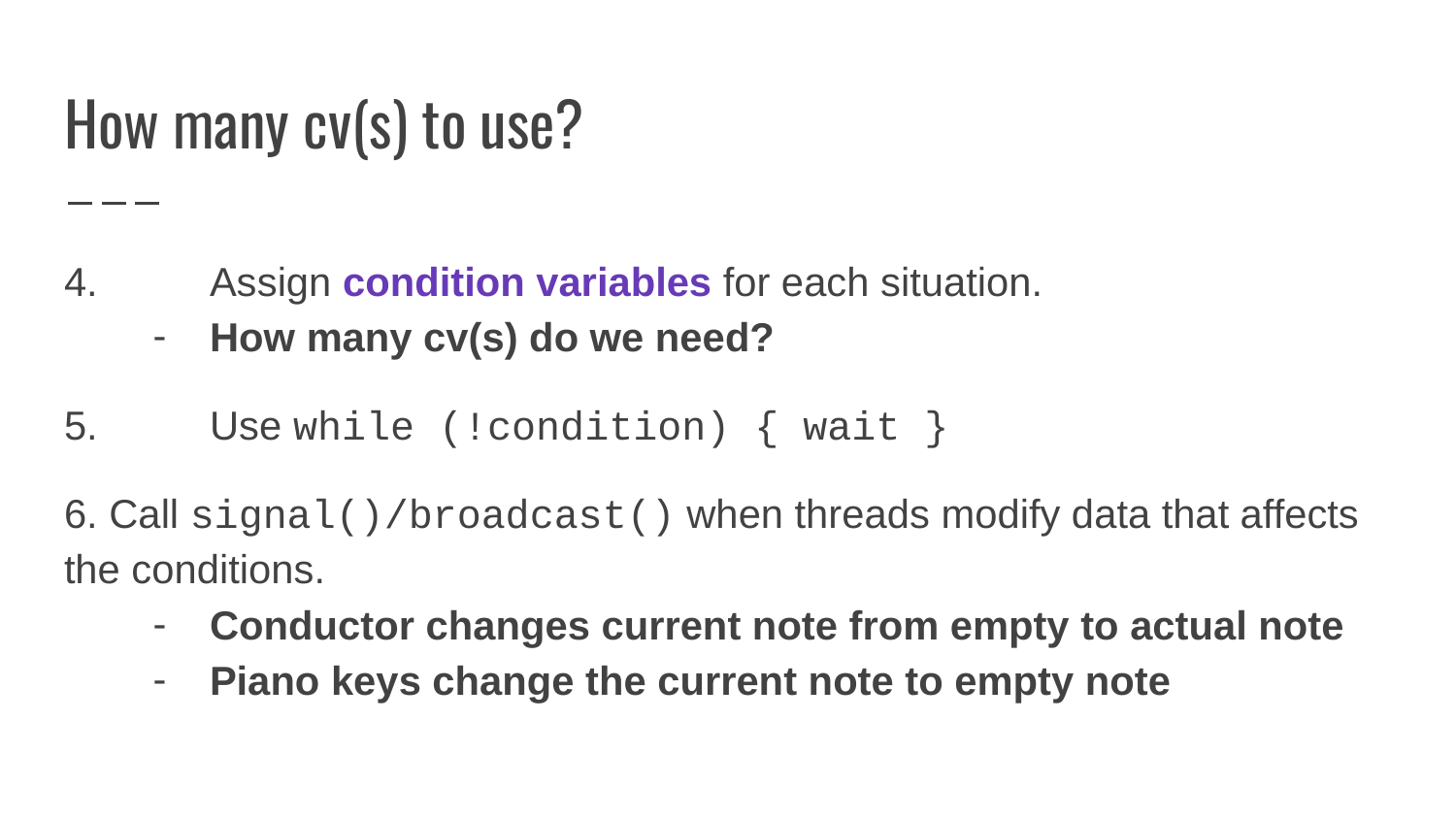

# How many cv(s) to use?
4.	Assign condition variables for each situation.
How many cv(s) do we need?
5.	Use while (!condition) { wait }
6. Call signal()/broadcast() when threads modify data that affects the conditions.
Conductor changes current note from empty to actual note
Piano keys change the current note to empty note